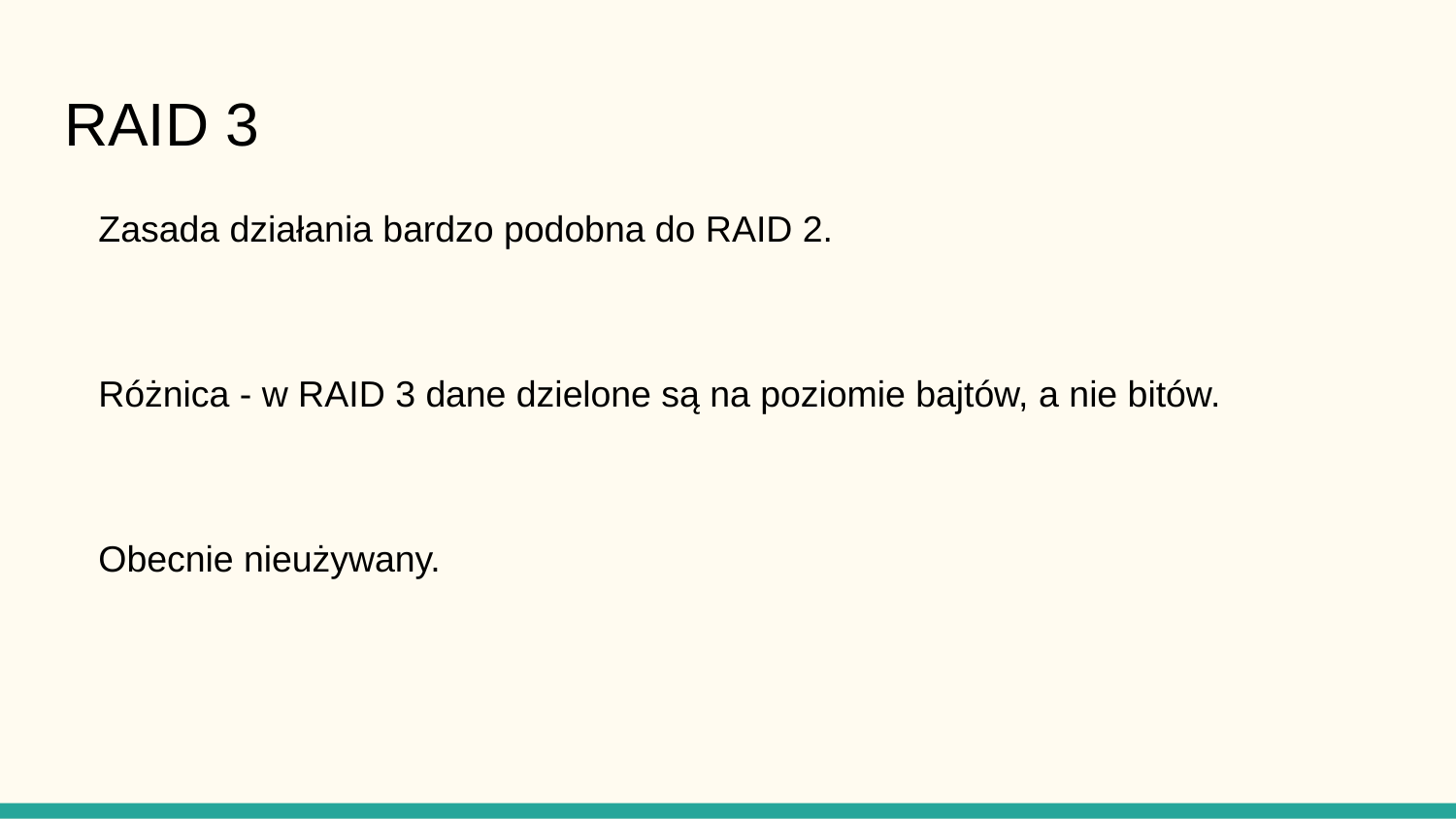

# RAID 3
Zasada działania bardzo podobna do RAID 2.

Różnica - w RAID 3 dane dzielone są na poziomie bajtów, a nie bitów.

Obecnie nieużywany.